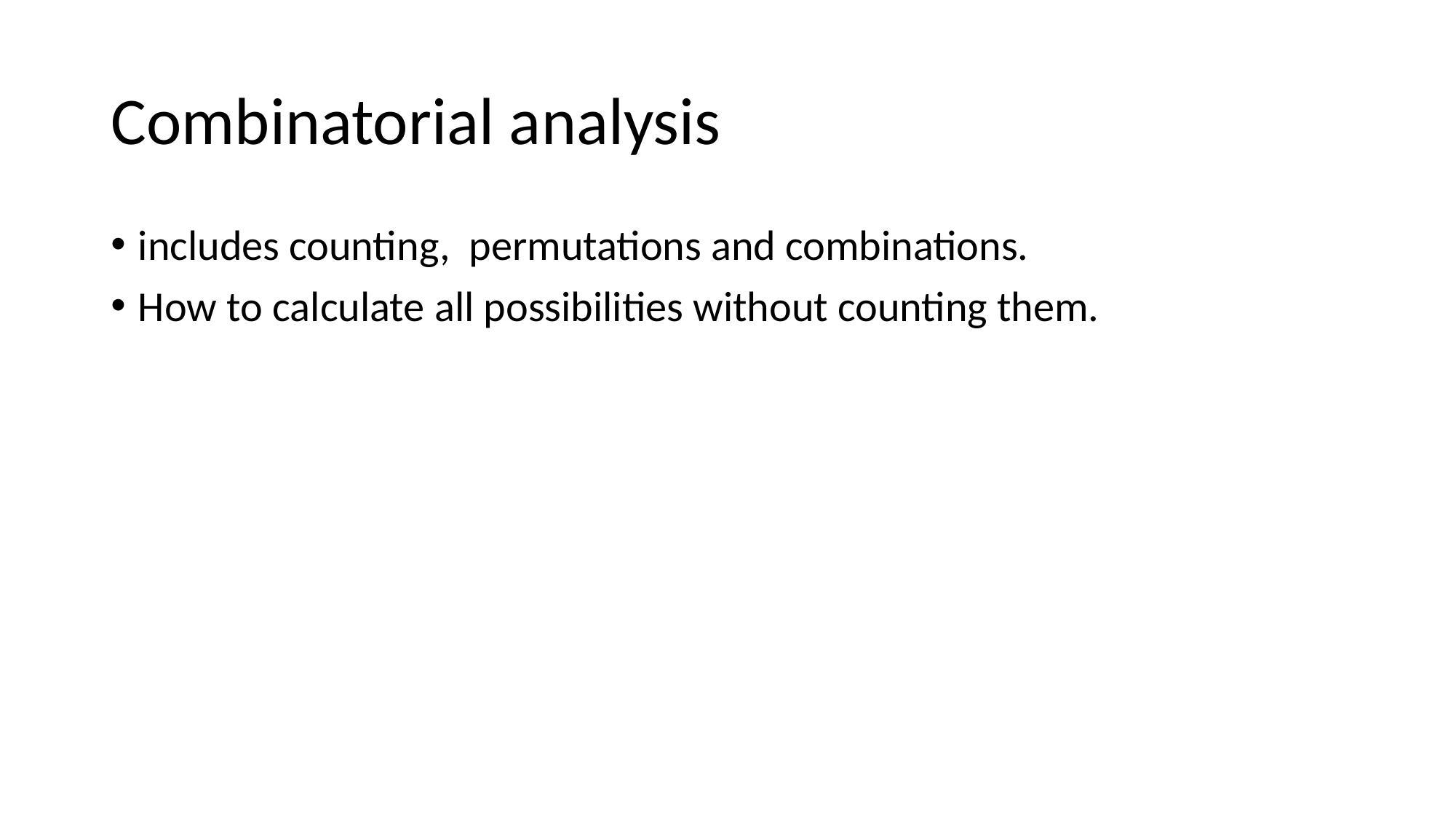

# Combinatorial analysis
includes counting,  permutations and combinations.
How to calculate all possibilities without counting them.